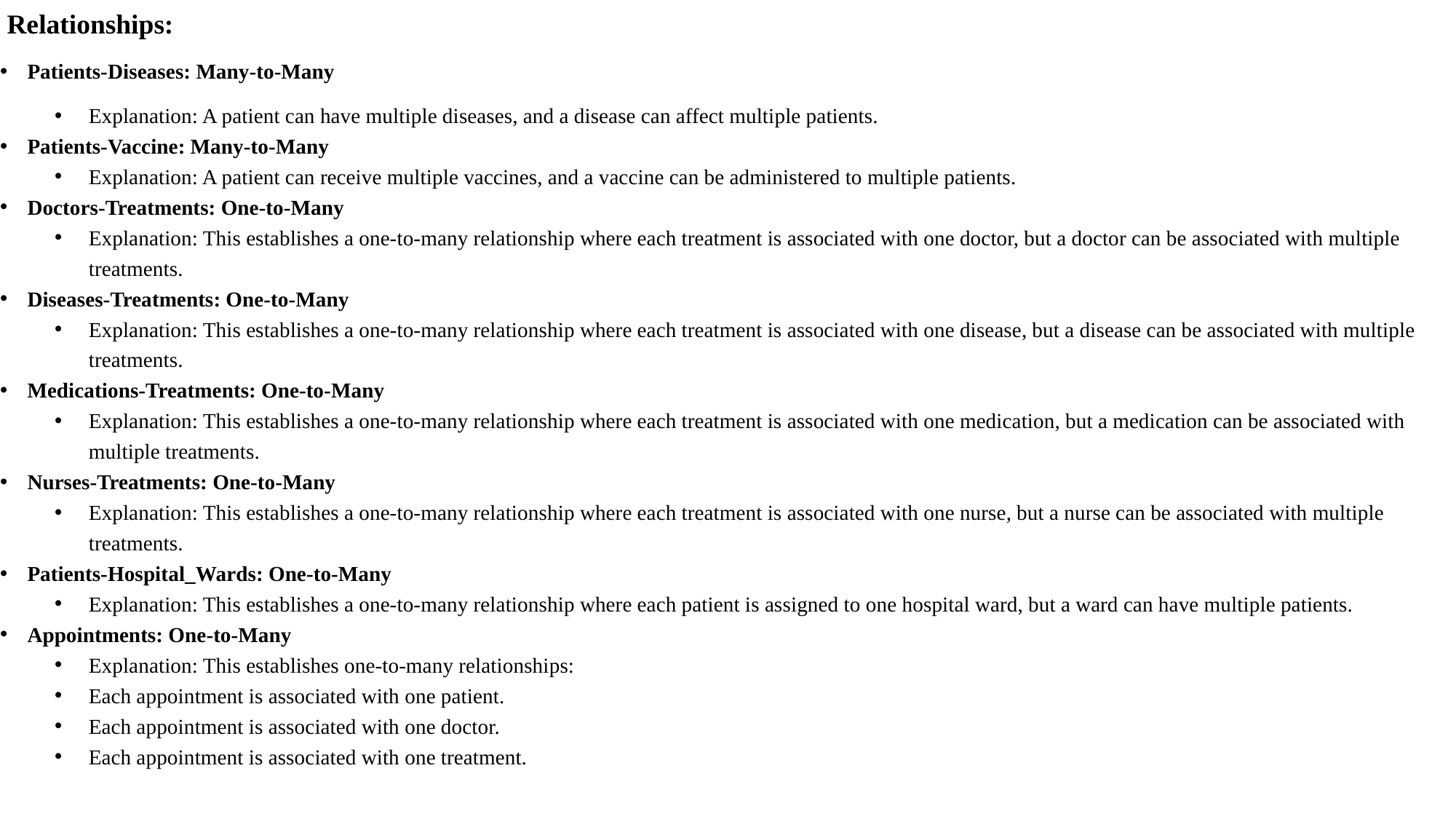

Relationships:
Patients-Diseases: Many-to-Many
Explanation: A patient can have multiple diseases, and a disease can affect multiple patients.
Patients-Vaccine: Many-to-Many
Explanation: A patient can receive multiple vaccines, and a vaccine can be administered to multiple patients.
Doctors-Treatments: One-to-Many
Explanation: This establishes a one-to-many relationship where each treatment is associated with one doctor, but a doctor can be associated with multiple treatments.
Diseases-Treatments: One-to-Many
Explanation: This establishes a one-to-many relationship where each treatment is associated with one disease, but a disease can be associated with multiple treatments.
Medications-Treatments: One-to-Many
Explanation: This establishes a one-to-many relationship where each treatment is associated with one medication, but a medication can be associated with multiple treatments.
Nurses-Treatments: One-to-Many
Explanation: This establishes a one-to-many relationship where each treatment is associated with one nurse, but a nurse can be associated with multiple treatments.
Patients-Hospital_Wards: One-to-Many
Explanation: This establishes a one-to-many relationship where each patient is assigned to one hospital ward, but a ward can have multiple patients.
Appointments: One-to-Many
Explanation: This establishes one-to-many relationships:
Each appointment is associated with one patient.
Each appointment is associated with one doctor.
Each appointment is associated with one treatment.